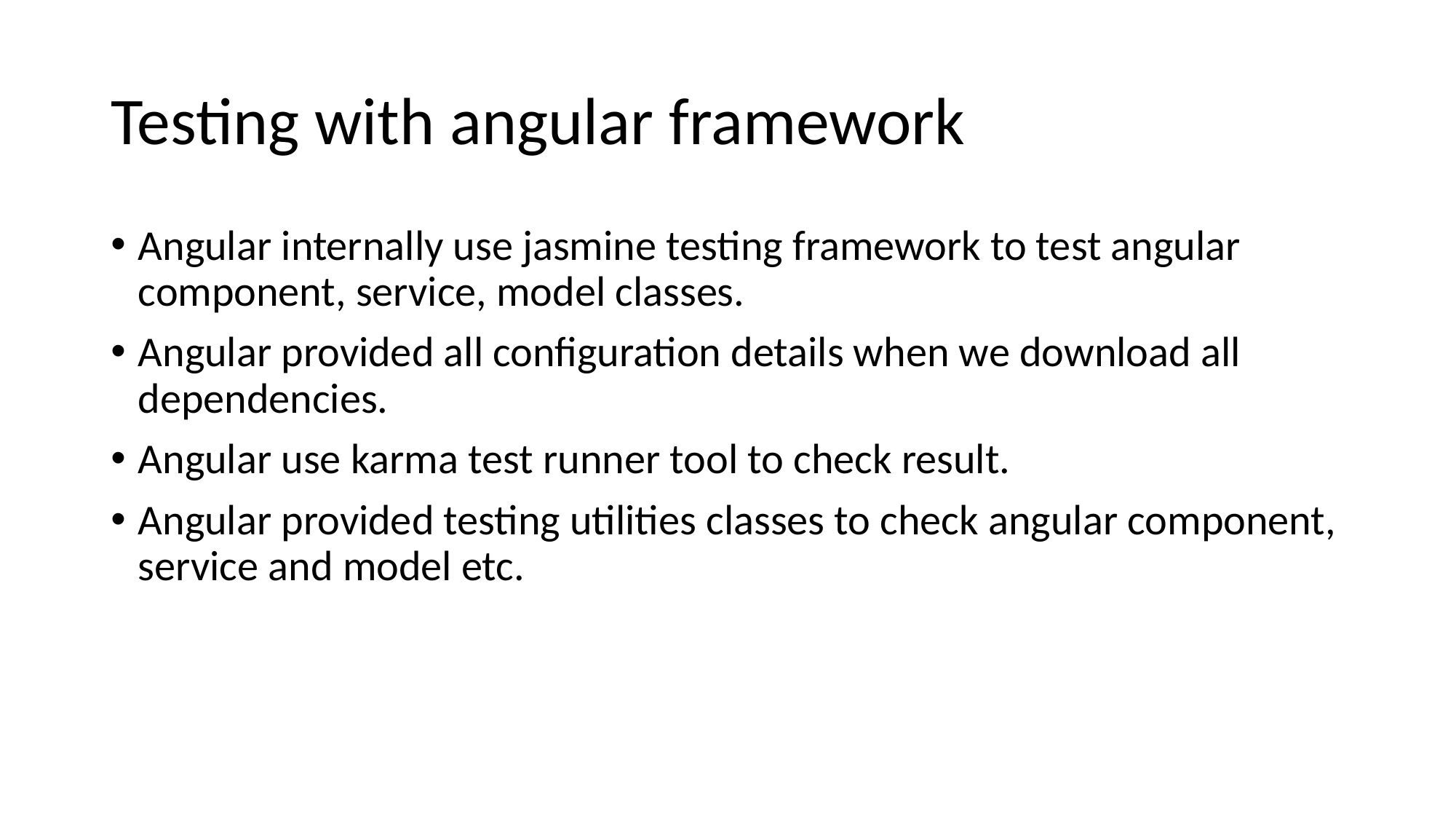

# Testing with angular framework
Angular internally use jasmine testing framework to test angular component, service, model classes.
Angular provided all configuration details when we download all dependencies.
Angular use karma test runner tool to check result.
Angular provided testing utilities classes to check angular component, service and model etc.